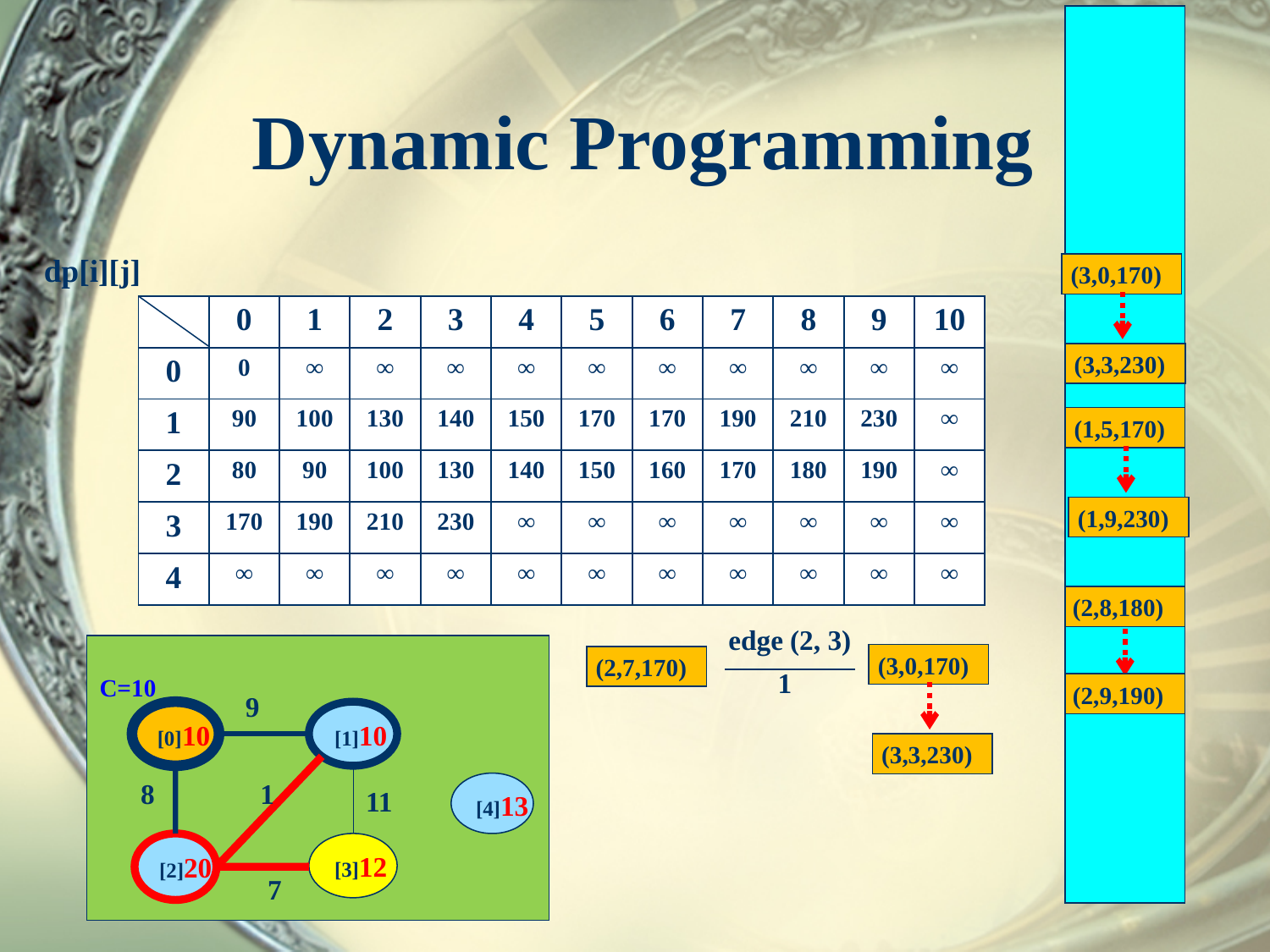

# Dynamic Programming
dp[i][j]
(3,0,170)

|  | 0 | 1 | 2 | 3 | 4 | 5 | 6 | 7 | 8 | 9 | 10 |
| --- | --- | --- | --- | --- | --- | --- | --- | --- | --- | --- | --- |
| 0 | 0 | ∞ | ∞ | ∞ | ∞ | ∞ | ∞ | ∞ | ∞ | ∞ | ∞ |
| 1 | 90 | 100 | 130 | 140 | 150 | 170 | 170 | 190 | 210 | 230 | ∞ |
| 2 | 80 | 90 | 100 | 130 | 140 | 150 | 160 | 170 | 180 | 190 | ∞ |
| 3 | 170 | 190 | 210 | 230 | ∞ | ∞ | ∞ | ∞ | ∞ | ∞ | ∞ |
| 4 | ∞ | ∞ | ∞ | ∞ | ∞ | ∞ | ∞ | ∞ | ∞ | ∞ | ∞ |
(3,3,230)

(1,5,170)

(1,9,230)

(2,8,180)

edge (2, 3)

(3,0,170)

(2,7,170)

1
C=10
(2,9,190)

9
[1]10
[0]10
(3,3,230)

1
8
[4]13
11
[2]20
[3]12
7